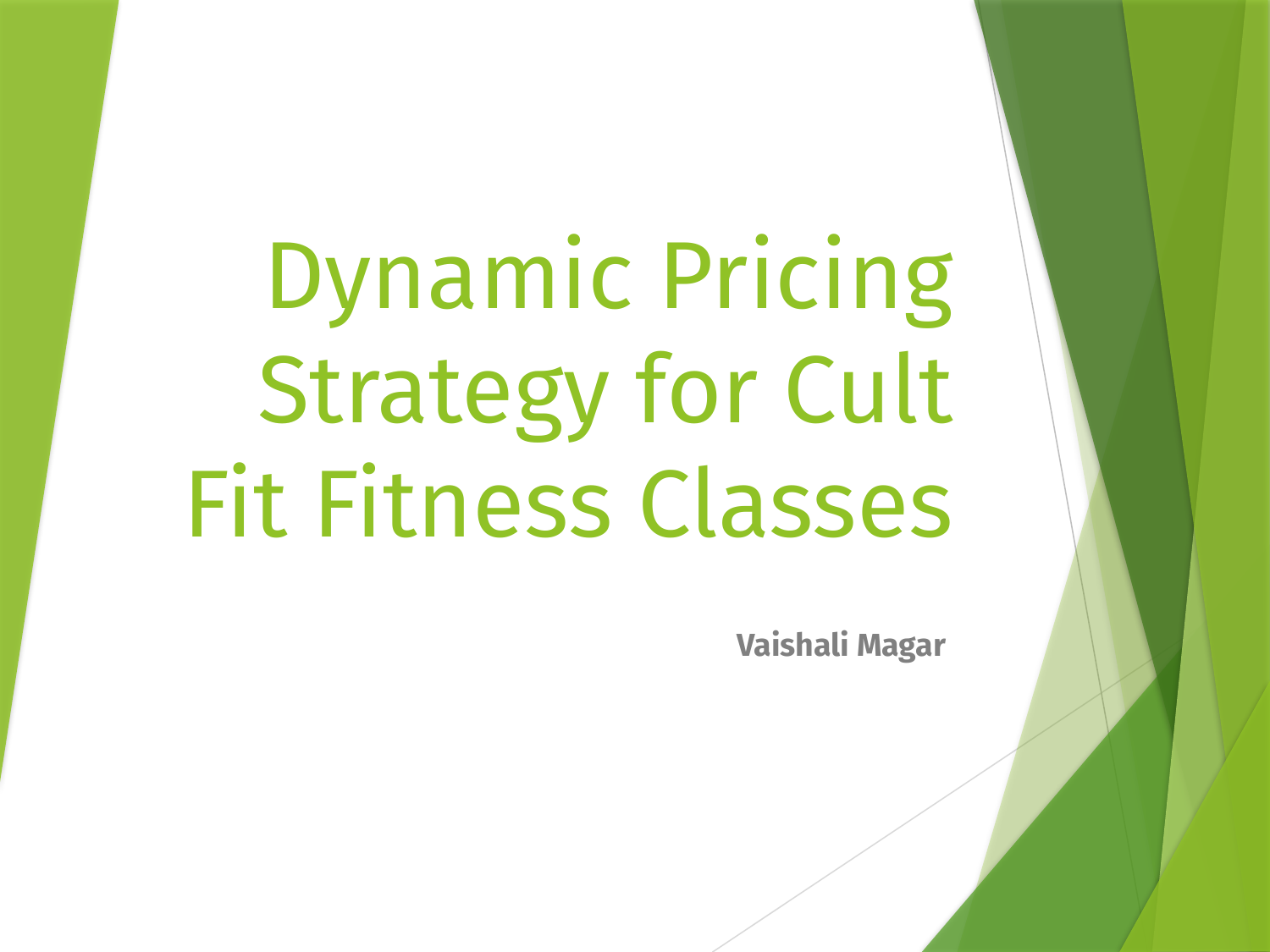

# Dynamic Pricing Strategy for Cult Fit Fitness Classes

Vaishali Magar